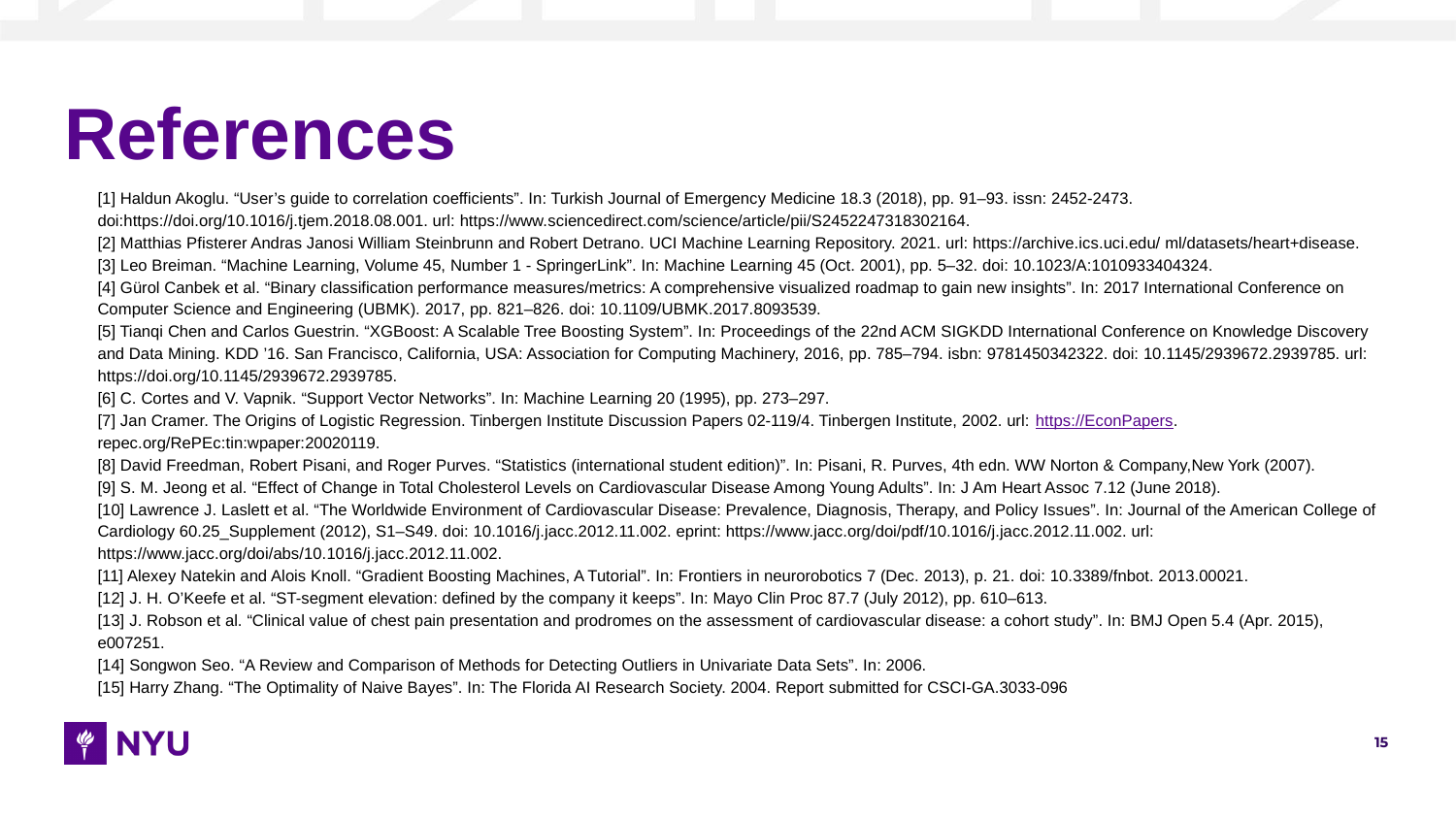

# References

[1] Haldun Akoglu. “User’s guide to correlation coefficients”. In: Turkish Journal of Emergency Medicine 18.3 (2018), pp. 91–93. issn: 2452-2473. doi:https://doi.org/10.1016/j.tjem.2018.08.001. url: https://www.sciencedirect.com/science/article/pii/S2452247318302164.
[2] Matthias Pfisterer Andras Janosi William Steinbrunn and Robert Detrano. UCI Machine Learning Repository. 2021. url: https://archive.ics.uci.edu/ ml/datasets/heart+disease.
[3] Leo Breiman. “Machine Learning, Volume 45, Number 1 - SpringerLink”. In: Machine Learning 45 (Oct. 2001), pp. 5–32. doi: 10.1023/A:1010933404324.
[4] Gürol Canbek et al. “Binary classification performance measures/metrics: A comprehensive visualized roadmap to gain new insights”. In: 2017 International Conference on Computer Science and Engineering (UBMK). 2017, pp. 821–826. doi: 10.1109/UBMK.2017.8093539.
[5] Tianqi Chen and Carlos Guestrin. “XGBoost: A Scalable Tree Boosting System”. In: Proceedings of the 22nd ACM SIGKDD International Conference on Knowledge Discovery and Data Mining. KDD ’16. San Francisco, California, USA: Association for Computing Machinery, 2016, pp. 785–794. isbn: 9781450342322. doi: 10.1145/2939672.2939785. url: https://doi.org/10.1145/2939672.2939785.
[6] C. Cortes and V. Vapnik. “Support Vector Networks”. In: Machine Learning 20 (1995), pp. 273–297.
[7] Jan Cramer. The Origins of Logistic Regression. Tinbergen Institute Discussion Papers 02-119/4. Tinbergen Institute, 2002. url: https://EconPapers. repec.org/RePEc:tin:wpaper:20020119.
[8] David Freedman, Robert Pisani, and Roger Purves. “Statistics (international student edition)”. In: Pisani, R. Purves, 4th edn. WW Norton & Company,New York (2007).
[9] S. M. Jeong et al. “Effect of Change in Total Cholesterol Levels on Cardiovascular Disease Among Young Adults”. In: J Am Heart Assoc 7.12 (June 2018).
[10] Lawrence J. Laslett et al. “The Worldwide Environment of Cardiovascular Disease: Prevalence, Diagnosis, Therapy, and Policy Issues”. In: Journal of the American College of Cardiology 60.25_Supplement (2012), S1–S49. doi: 10.1016/j.jacc.2012.11.002. eprint: https://www.jacc.org/doi/pdf/10.1016/j.jacc.2012.11.002. url: https://www.jacc.org/doi/abs/10.1016/j.jacc.2012.11.002.
[11] Alexey Natekin and Alois Knoll. “Gradient Boosting Machines, A Tutorial”. In: Frontiers in neurorobotics 7 (Dec. 2013), p. 21. doi: 10.3389/fnbot. 2013.00021.
[12] J. H. O’Keefe et al. “ST-segment elevation: defined by the company it keeps”. In: Mayo Clin Proc 87.7 (July 2012), pp. 610–613.
[13] J. Robson et al. “Clinical value of chest pain presentation and prodromes on the assessment of cardiovascular disease: a cohort study”. In: BMJ Open 5.4 (Apr. 2015), e007251.
[14] Songwon Seo. “A Review and Comparison of Methods for Detecting Outliers in Univariate Data Sets”. In: 2006.
[15] Harry Zhang. “The Optimality of Naive Bayes”. In: The Florida AI Research Society. 2004. Report submitted for CSCI-GA.3033-096